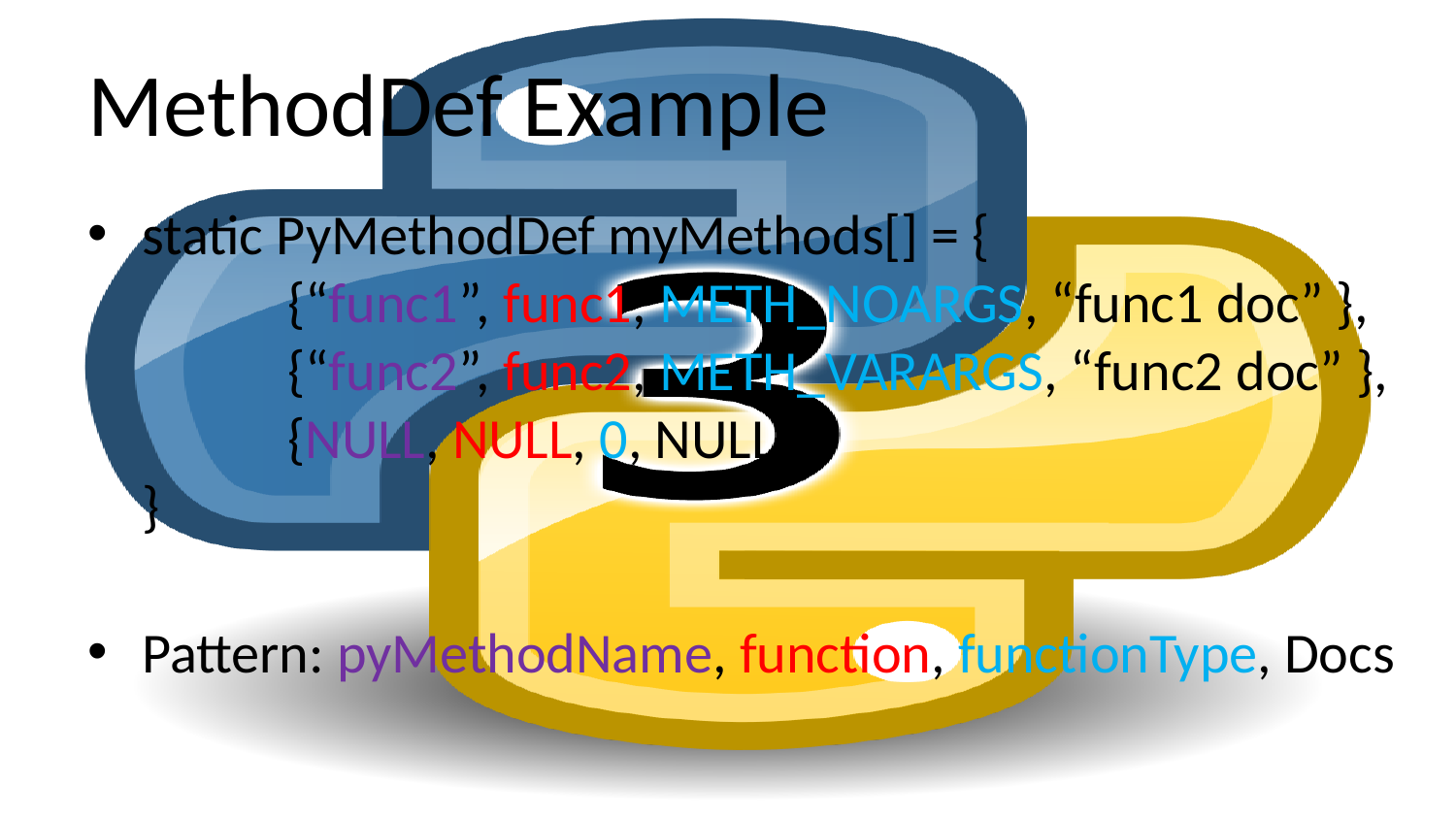

# MethodDef Example
static PyMethodDef myMethods[] = {
	{“func1”, func1, METH_NOARGS, “func1 doc” },
	{“func2”, func2, METH_VARARGS, “func2 doc” },
	{NULL, NULL, 0, NULL}
}
Pattern: pyMethodName, function, functionType, Docs